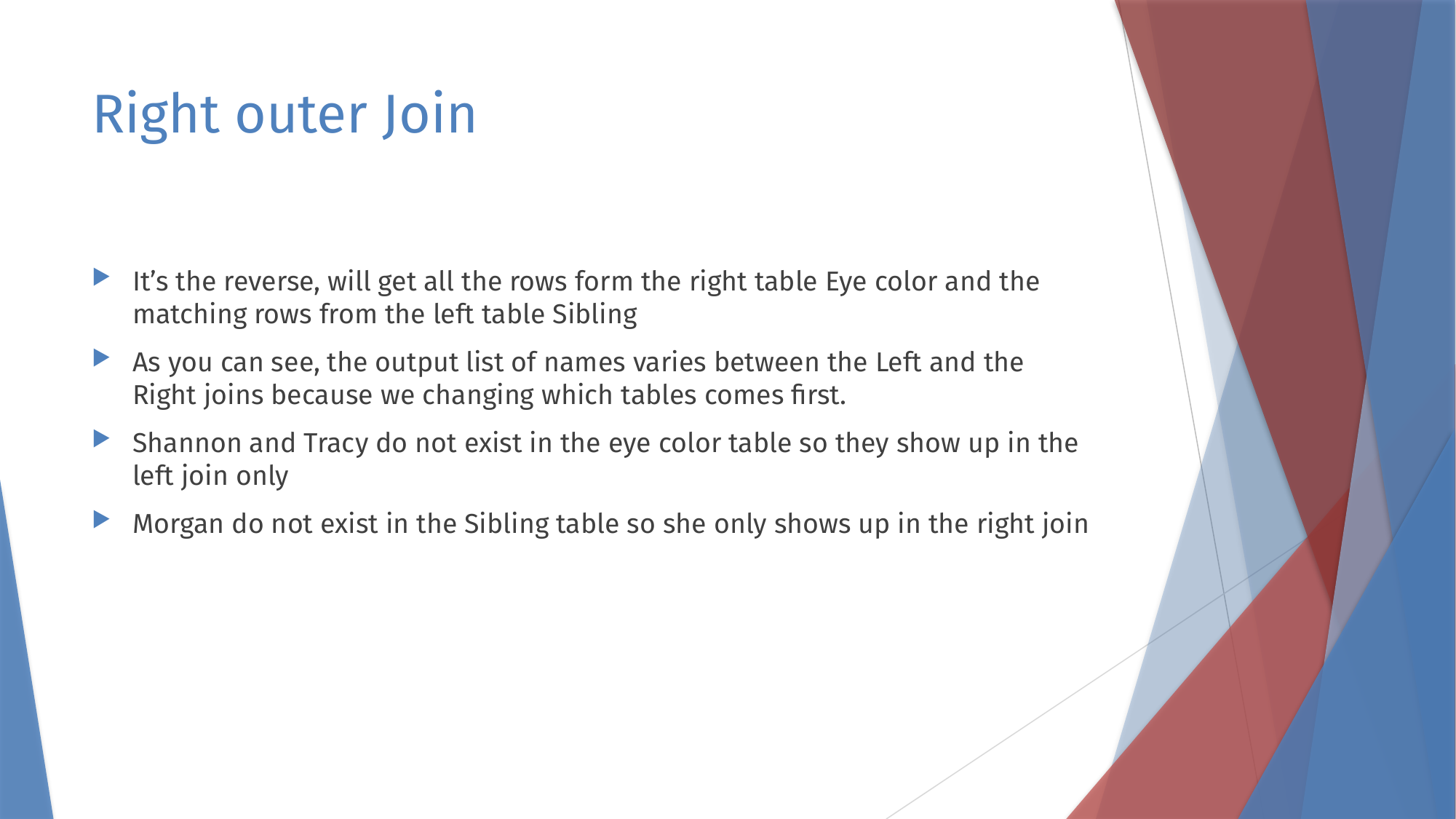

# Right outer Join
It’s the reverse, will get all the rows form the right table Eye color and the matching rows from the left table Sibling
As you can see, the output list of names varies between the Left and the Right joins because we changing which tables comes first.
Shannon and Tracy do not exist in the eye color table so they show up in the left join only
Morgan do not exist in the Sibling table so she only shows up in the right join